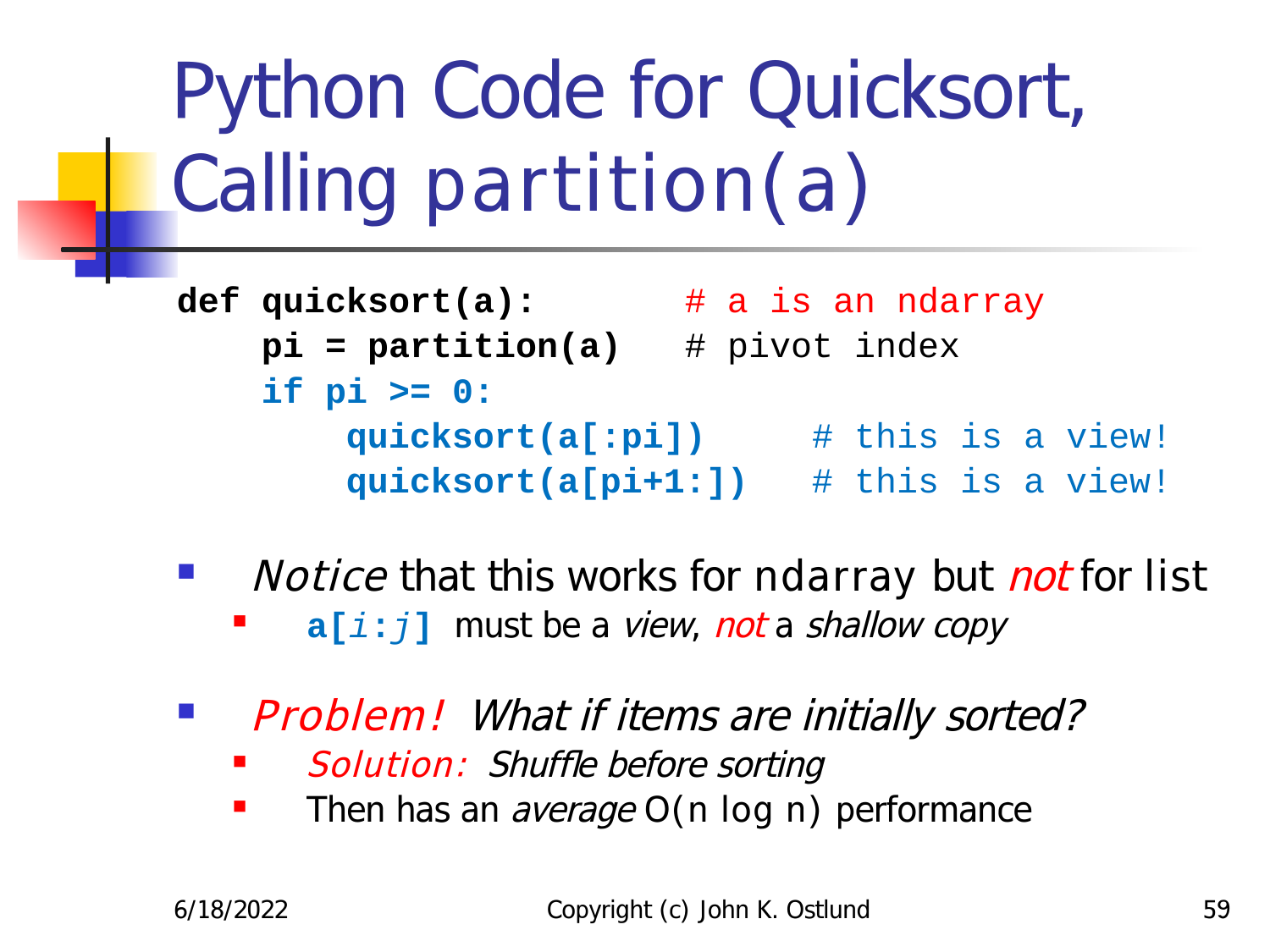

# Python Code for Quicksort, Calling partition(a)
def quicksort(a):       # a is an ndarray
    pi = partition(a)   # pivot index
    if pi >= 0:
        quicksort(a[:pi])     # this is a view!
        quicksort(a[pi+1:])   # this is a view!

Notice that this works for ndarray but not for list
a[i:j] must be a view, not a shallow copy

Problem!  What if items are initially sorted?
Solution:  Shuffle before sorting
Then has an average O(n log n) performance

6/18/2022
Copyright (c) John K. Ostlund
59